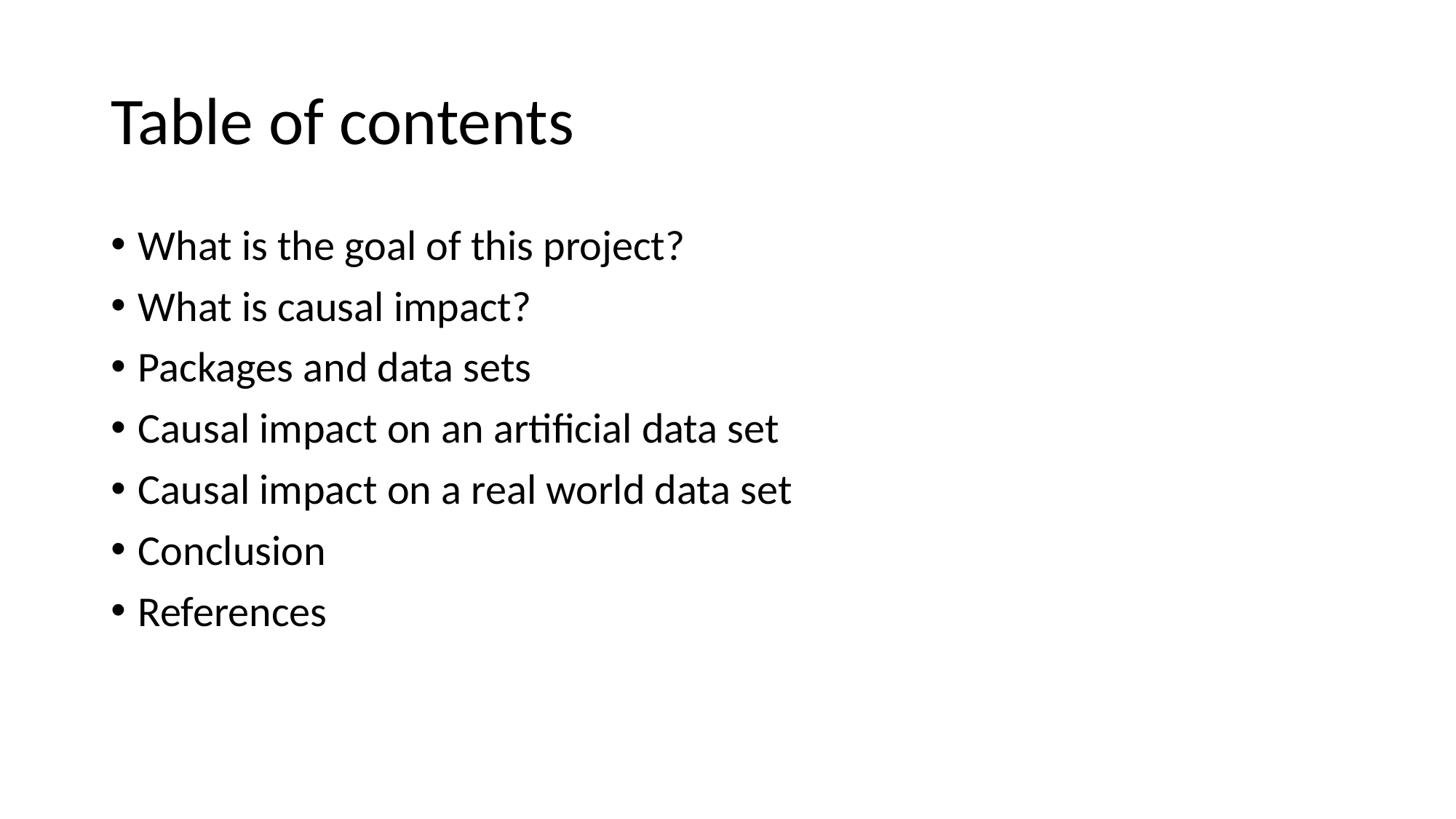

# Table of contents
What is the goal of this project?
What is causal impact?
Packages and data sets
Causal impact on an artificial data set
Causal impact on a real world data set
Conclusion
References